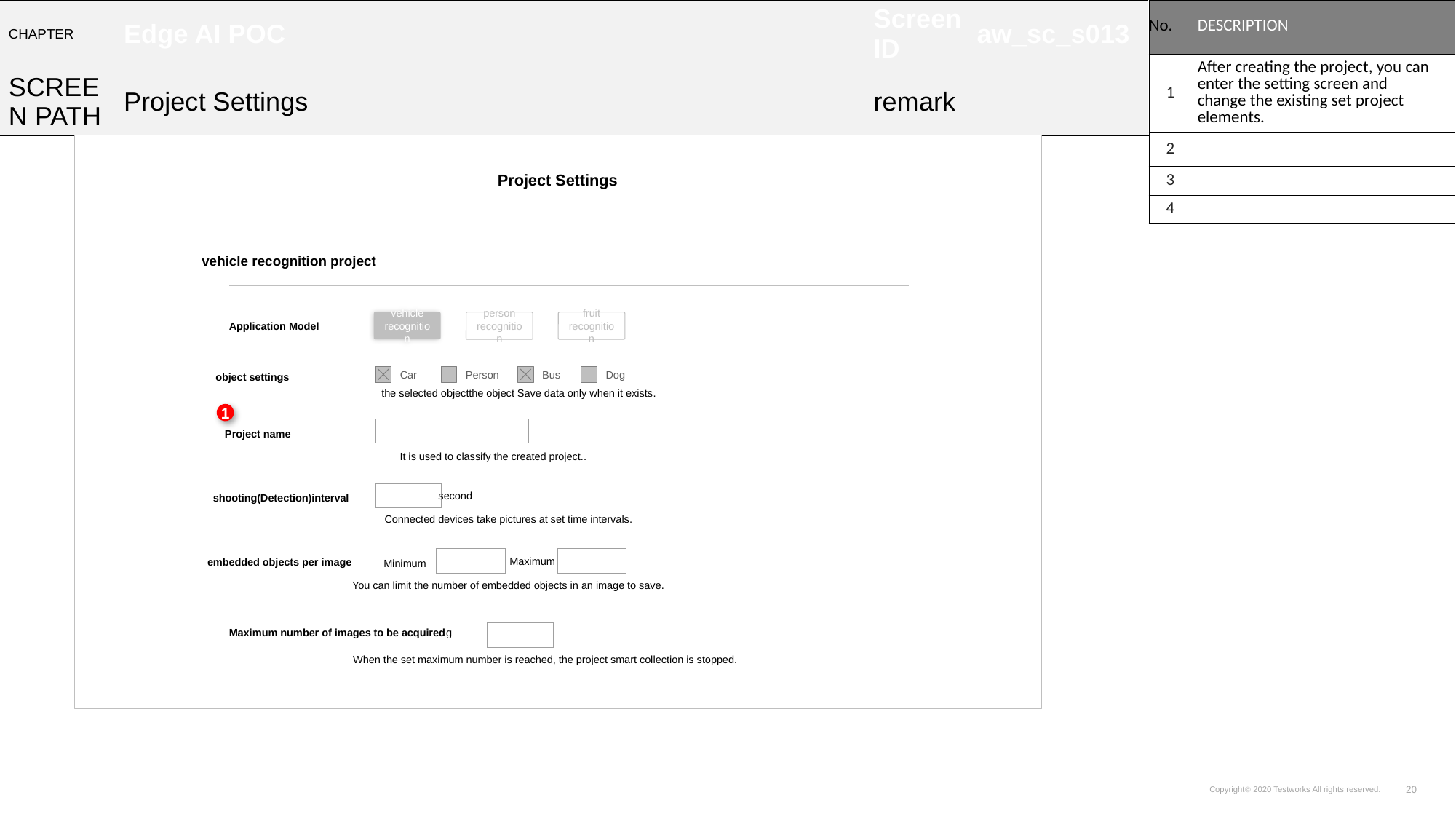

| CHAPTER | Edge AI POC | Screen ID | aw\_sc\_s013 |
| --- | --- | --- | --- |
| SCREEN PATH | Project Settings | remark |  |
| No. | DESCRIPTION |
| --- | --- |
| 1 | After creating the project, you can enter the setting screen and change the existing set project elements. |
| 2 |  |
| 3 |  |
| 4 |  |
GNB

Project Settings
vehicle recognition project
vehicle recognition
person recognition
fruit recognition
Application Model
Car
Person
Bus
Dog

object settings
the selected objectthe object Save data only when it exists.
1

Project name
It is used to classify the created project..

second
shooting(Detection)interval
Connected devices take pictures at set time intervals.

Maximum
embedded objects per image
Minimum
You can limit the number of embedded objects in an image to save.

g
Maximum number of images to be acquired
When the set maximum number is reached, the project smart collection is stopped.